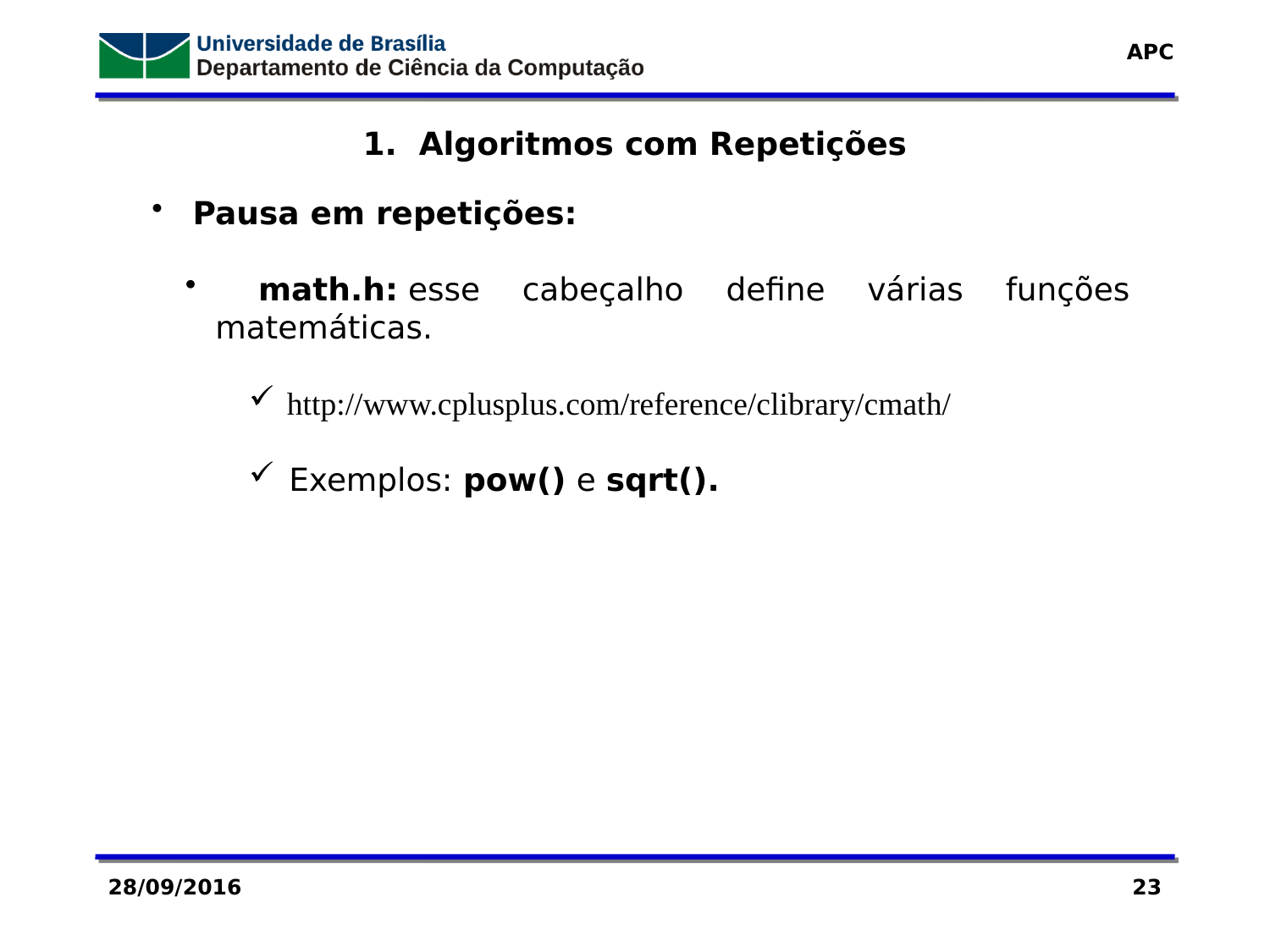

1.  Algoritmos com Repetições
 Pausa em repetições:

 math.h: esse cabeçalho define várias funções matemáticas.

 http://www.cplusplus.com/reference/clibrary/cmath/

 Exemplos: pow() e sqrt().
28/09/2016
23